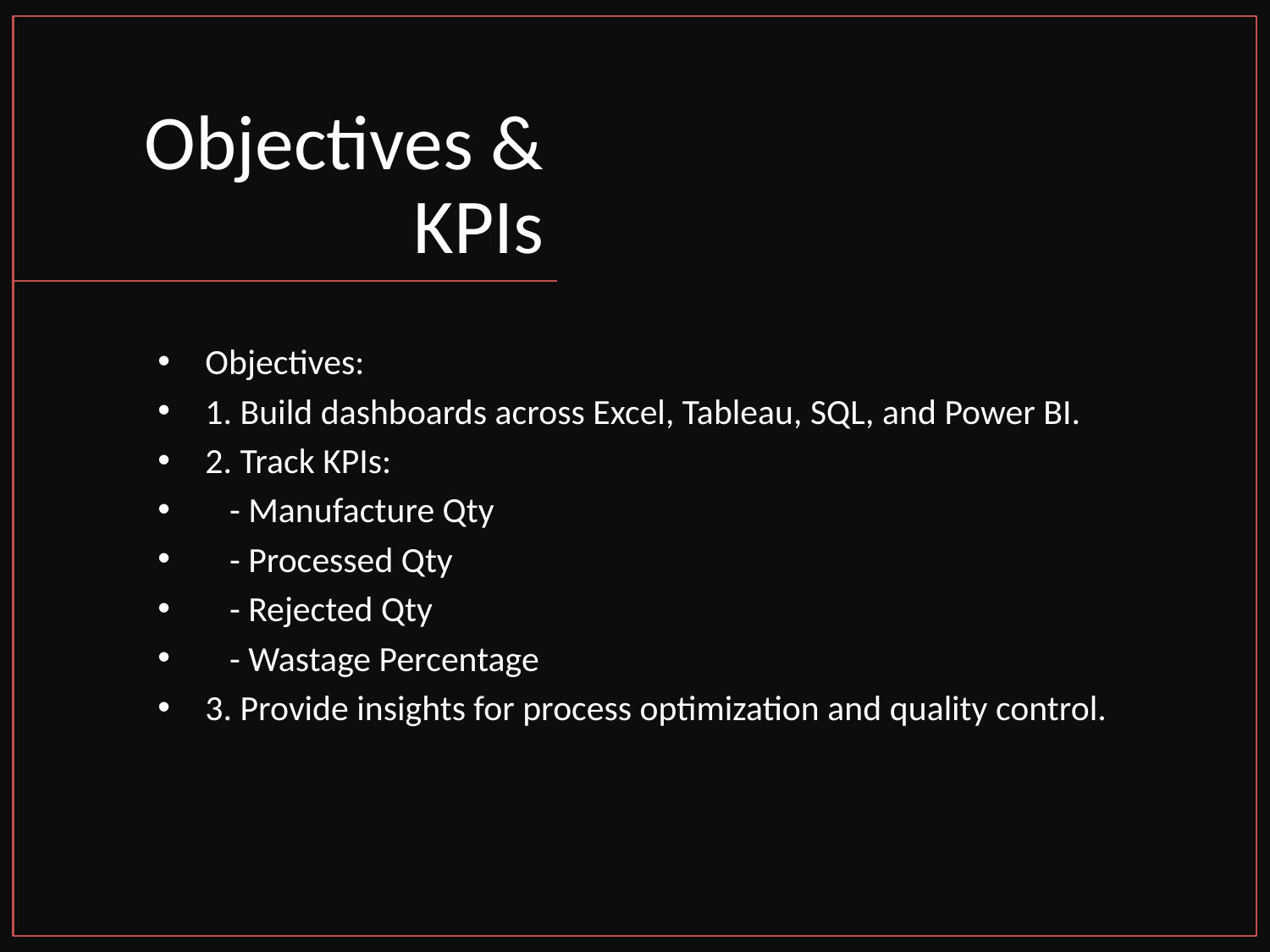

# Objectives & KPIs
Objectives:
1. Build dashboards across Excel, Tableau, SQL, and Power BI.
2. Track KPIs:
   - Manufacture Qty
   - Processed Qty
   - Rejected Qty
   - Wastage Percentage
3. Provide insights for process optimization and quality control.